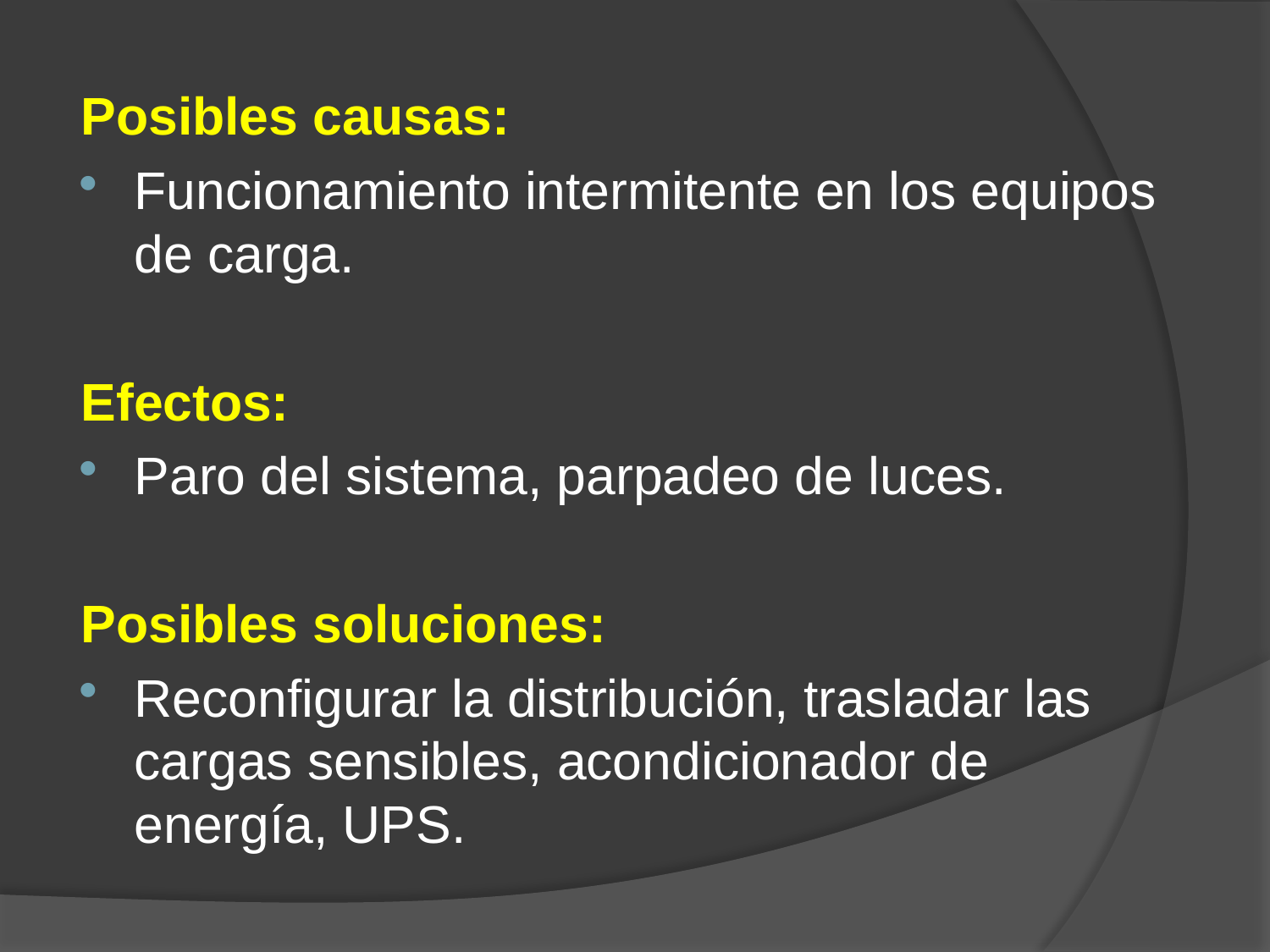

Posibles causas:
Funcionamiento intermitente en los equipos de carga.

Efectos:
Paro del sistema, parpadeo de luces.

Posibles soluciones:
Reconfigurar la distribución, trasladar las cargas sensibles, acondicionador de energía, UPS.